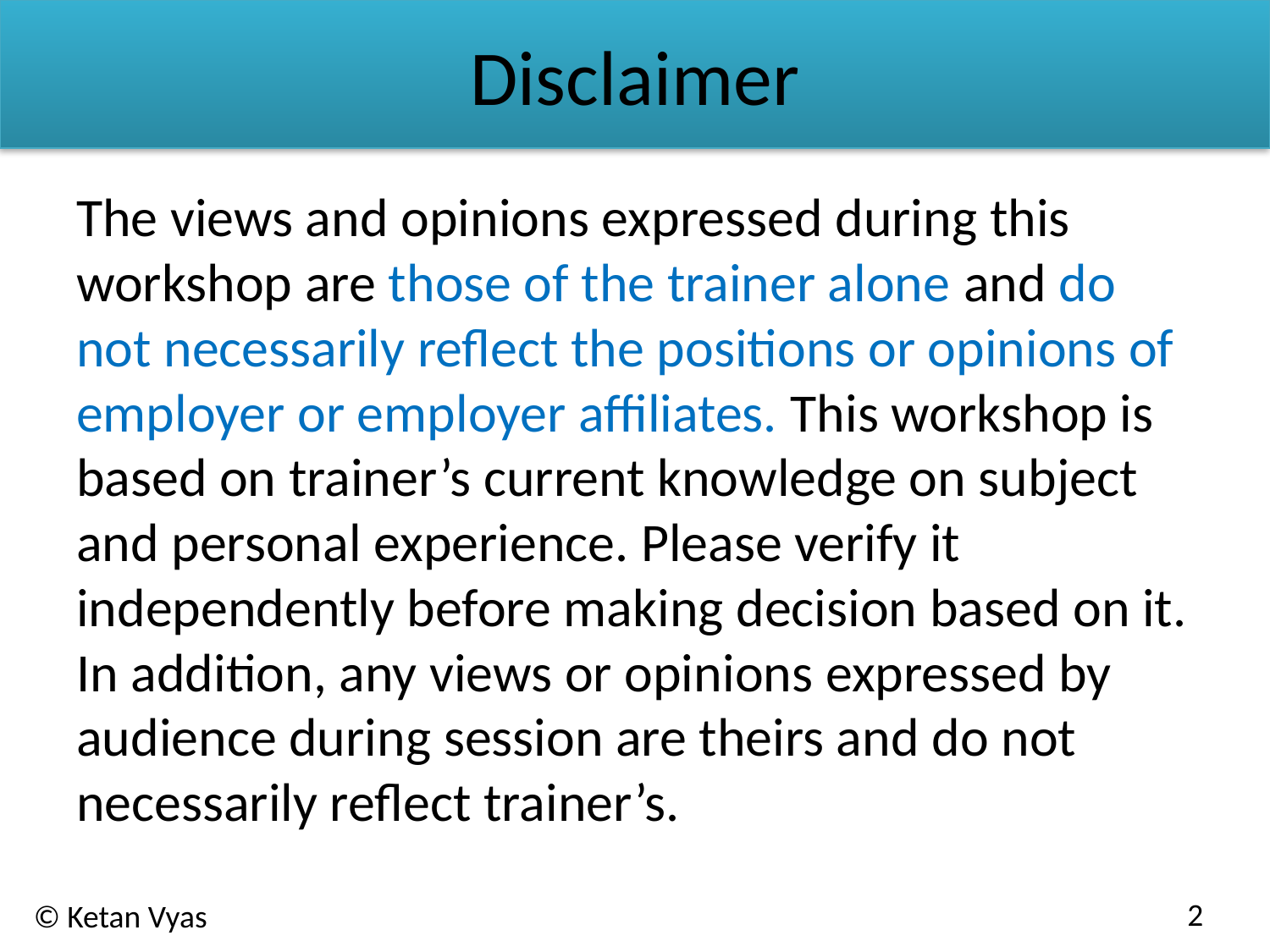

# Disclaimer
The views and opinions expressed during this workshop are those of the trainer alone and do not necessarily reflect the positions or opinions of employer or employer affiliates. This workshop is based on trainer’s current knowledge on subject and personal experience. Please verify it independently before making decision based on it. In addition, any views or opinions expressed by audience during session are theirs and do not necessarily reflect trainer’s.